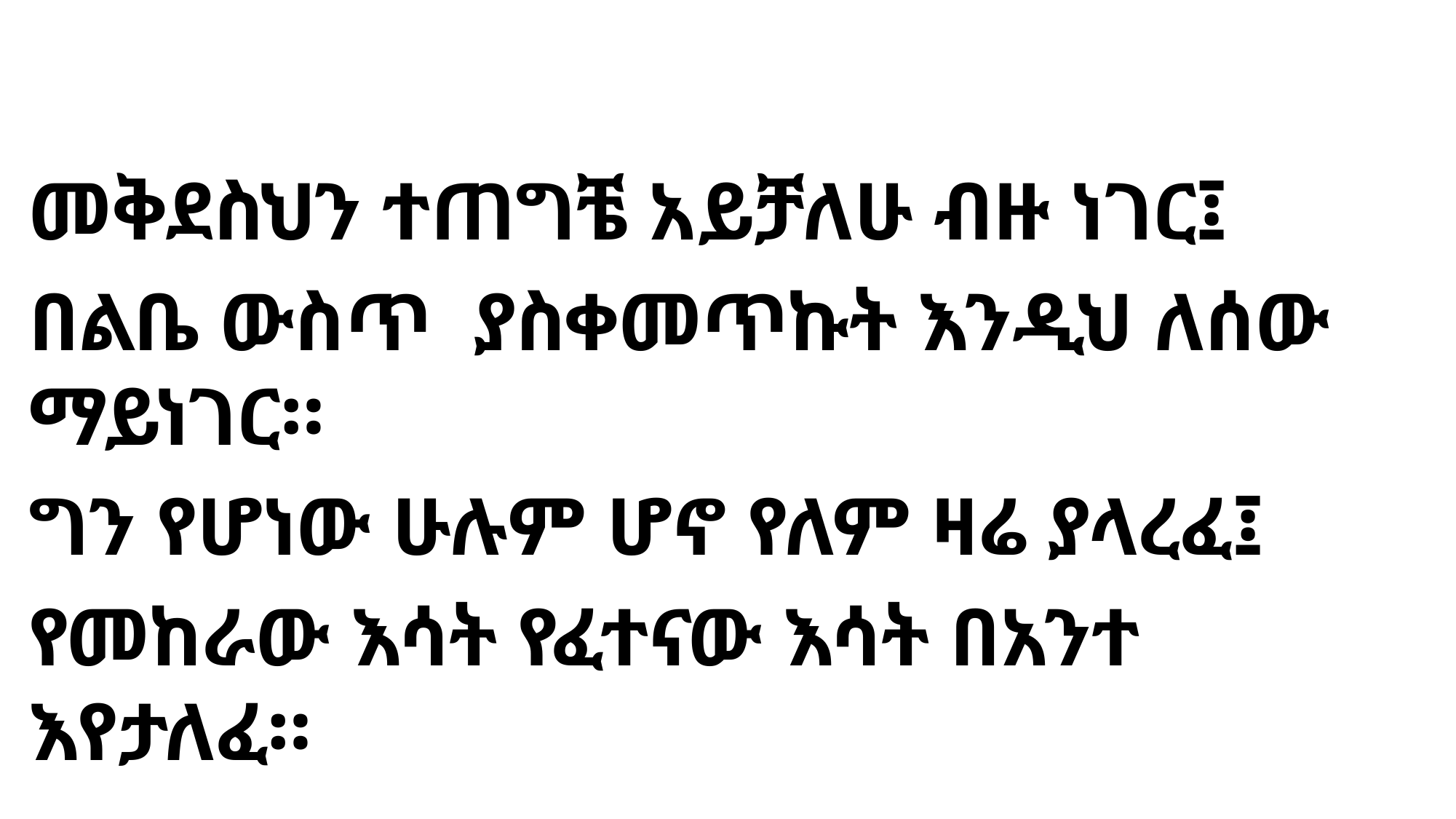

መቅደስህን ተጠግቼ አይቻለሁ ብዙ ነገር፤
በልቤ ውስጥ  ያስቀመጥኩት እንዲህ ለሰው ማይነገር።
ግን የሆነው ሁሉም ሆኖ የለም ዛሬ ያላረፈ፤
የመከራው እሳት የፈተናው እሳት በአንተ እየታለፈ።